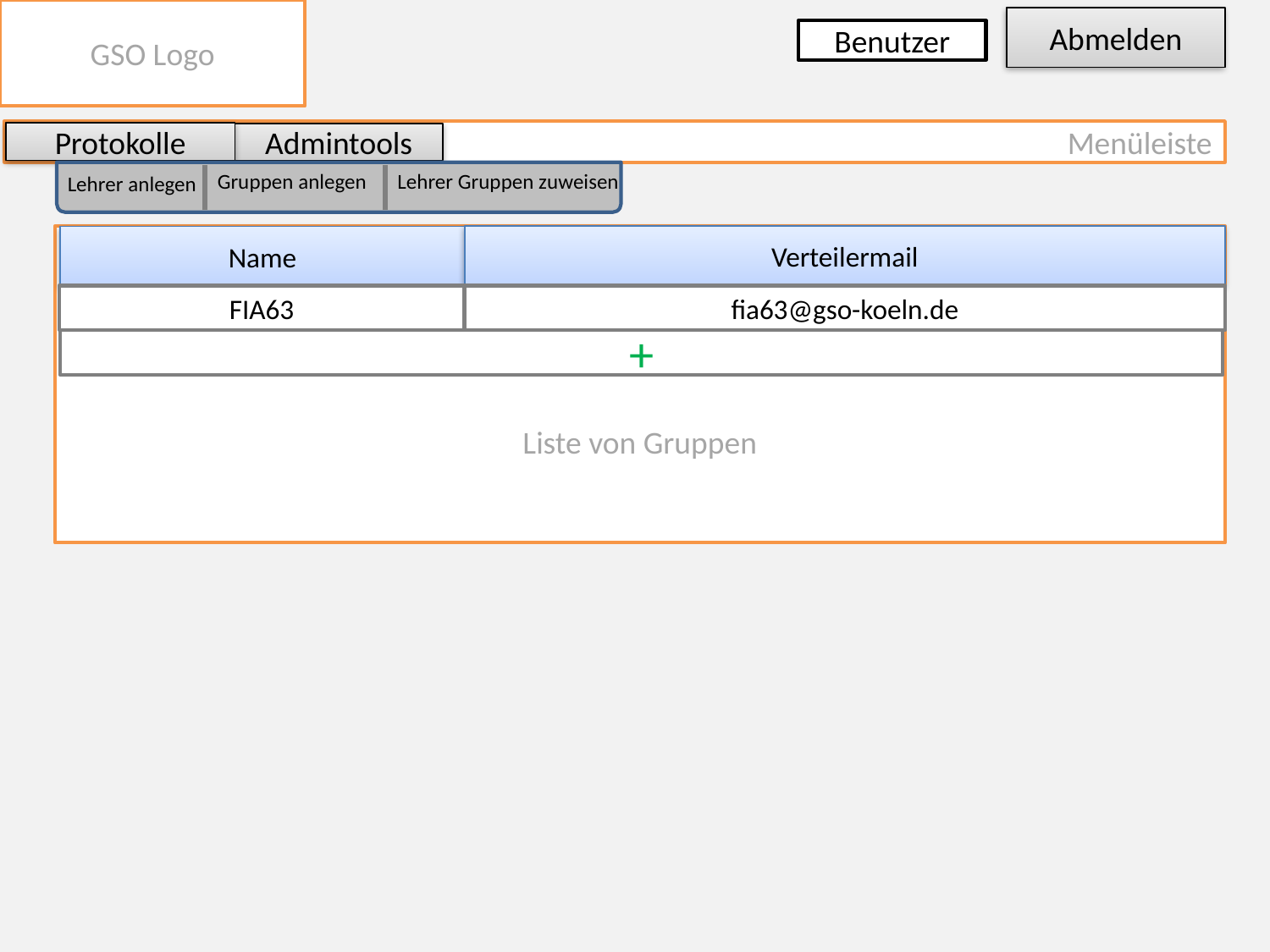

GSO Logo
Abmelden
Benutzer
Menüleiste
Protokolle
Admintools
Gruppen anlegen
Lehrer Gruppen zuweisen

Lehrer anlegen

Liste von Gruppen
Verteilermail
Name
FIA63
fia63@gso-koeln.de
+